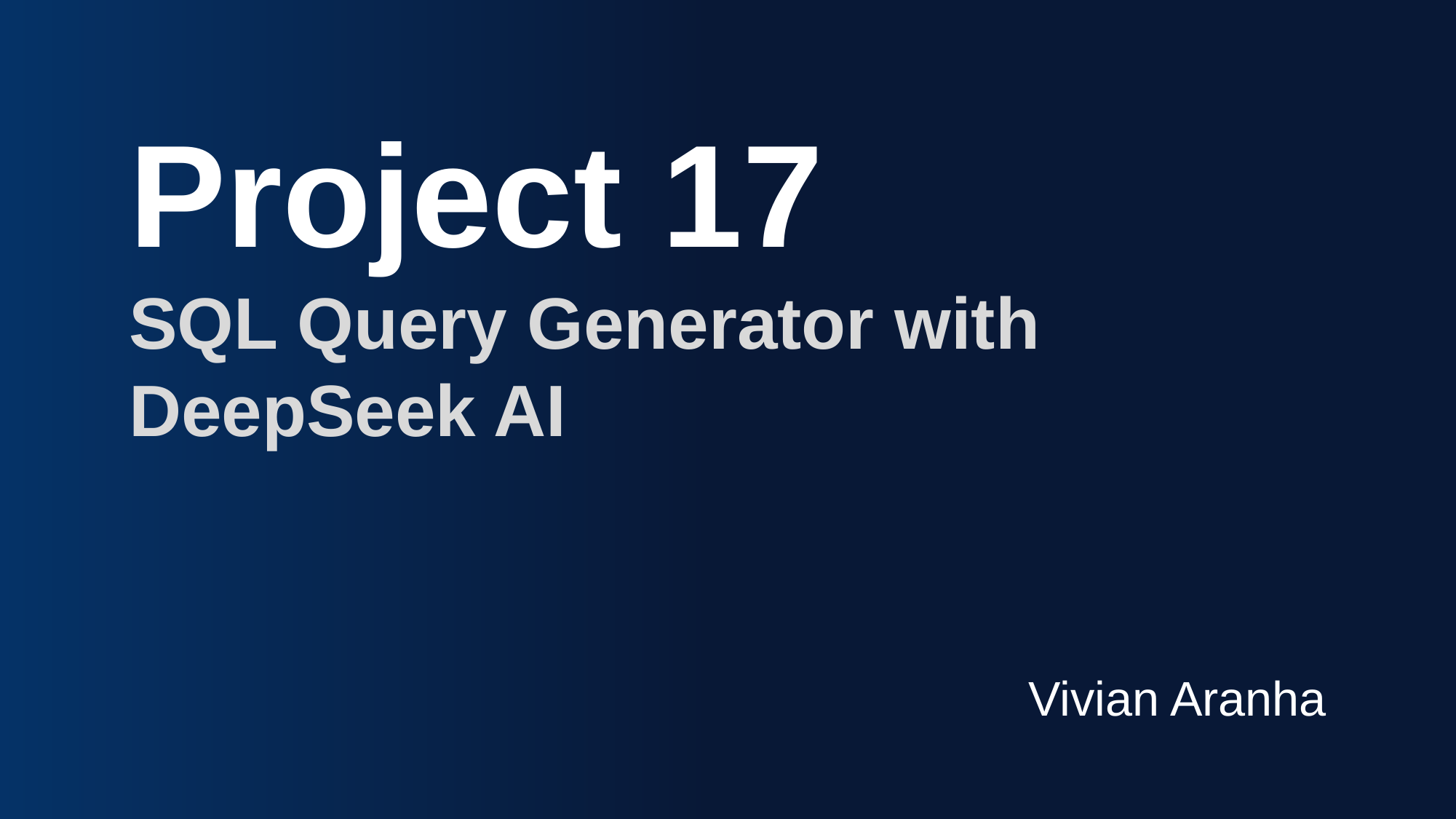

Project 17
SQL Query Generator with DeepSeek AI
Vivian Aranha